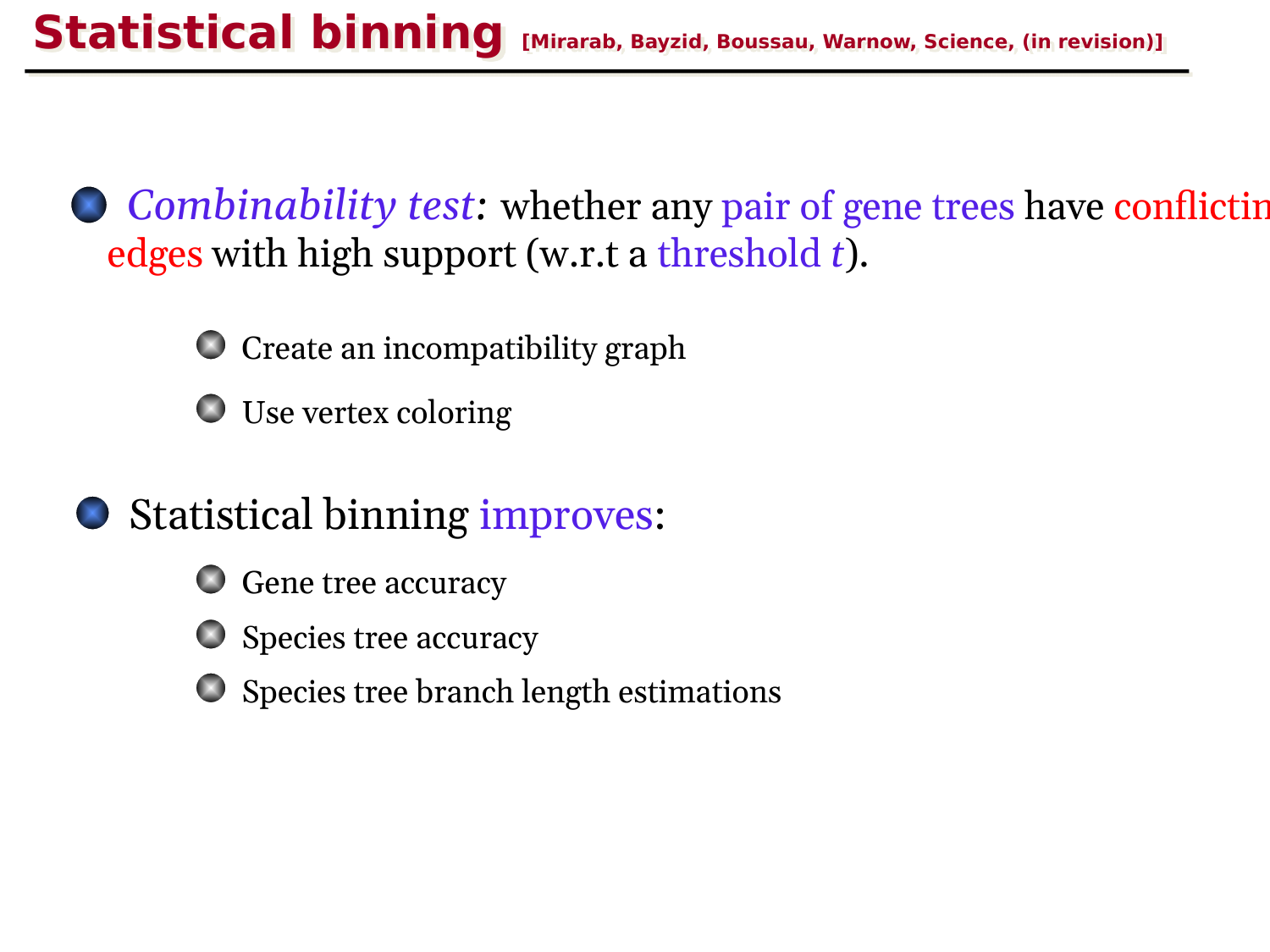

Statistical binning [Mirarab, Bayzid, Boussau, Warnow, Science, (in revision)]

  Combinability test: whether any pair of gene trees have conflicting edges with high support (w.r.t a threshold t).

  Create an incompatibility graph

  Use vertex coloring

  Statistical binning improves:

  Gene tree accuracy

  Species tree accuracy

  Species tree branch length estimations